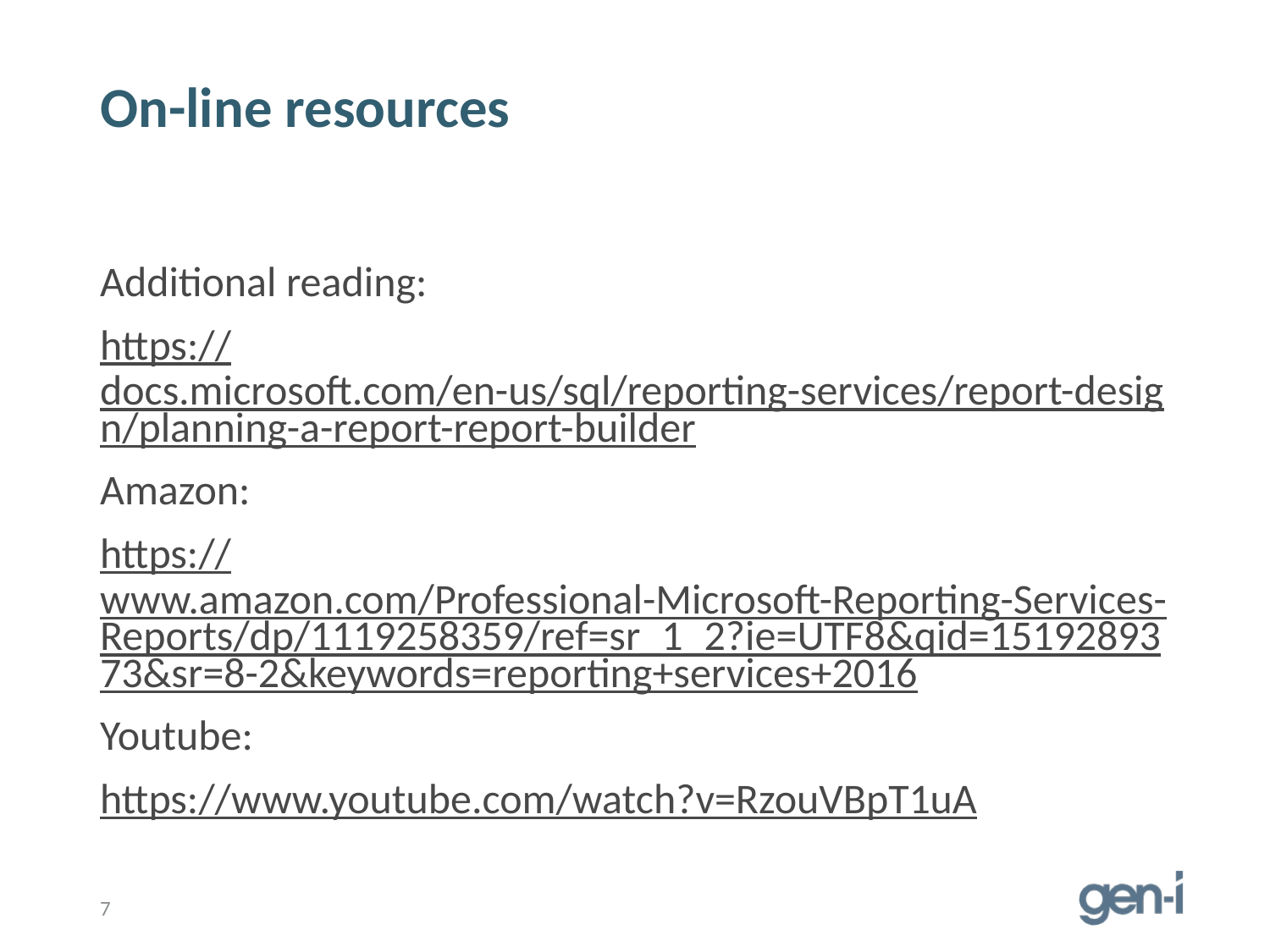

# On-line resources
Additional reading:
https://docs.microsoft.com/en-us/sql/reporting-services/report-design/planning-a-report-report-builder
Amazon:
https://www.amazon.com/Professional-Microsoft-Reporting-Services-Reports/dp/1119258359/ref=sr_1_2?ie=UTF8&qid=1519289373&sr=8-2&keywords=reporting+services+2016
Youtube:
https://www.youtube.com/watch?v=RzouVBpT1uA

7